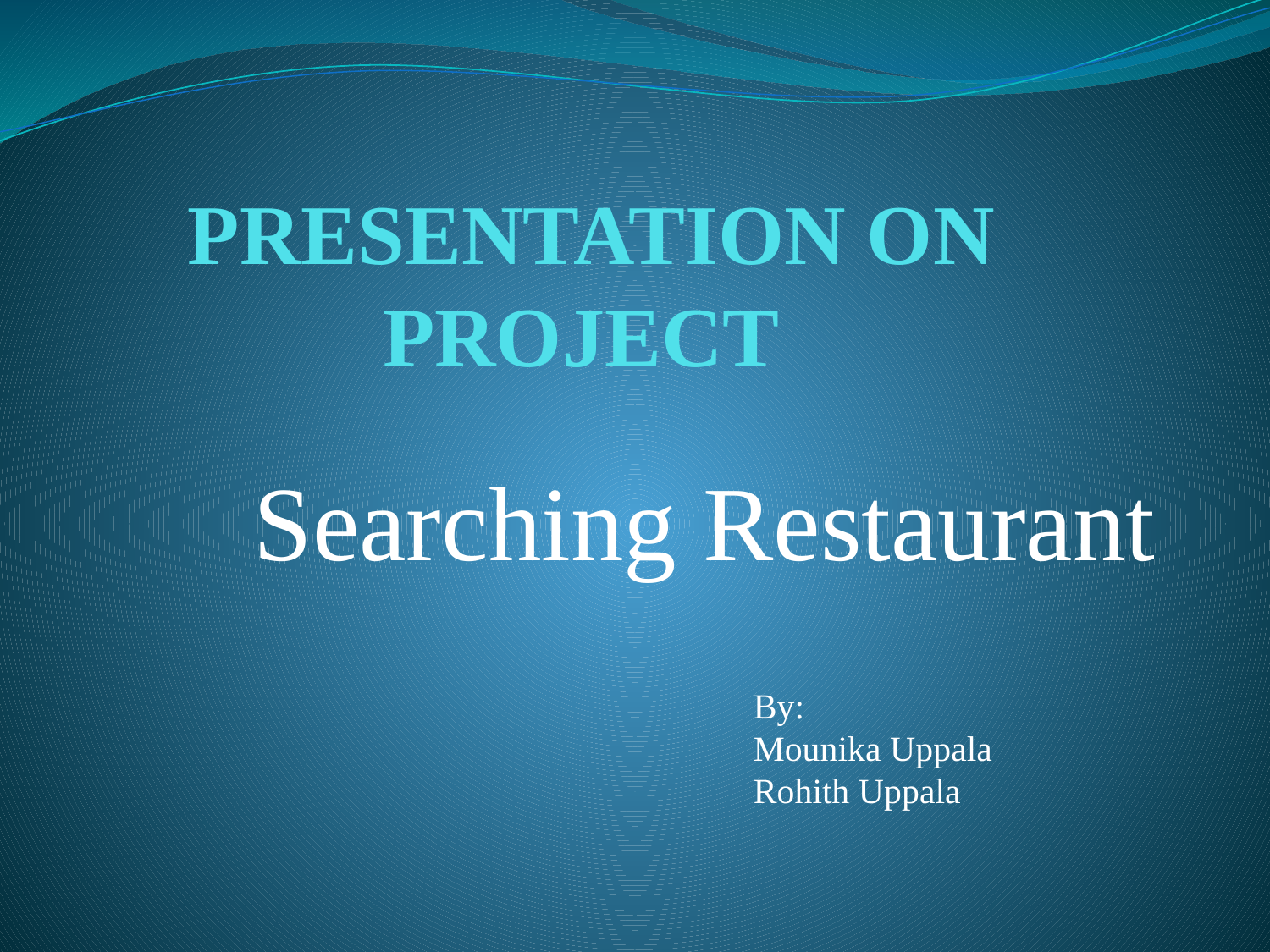

# PRESENTATION ON PROJECT
Searching Restaurant
By:
Mounika Uppala
Rohith Uppala